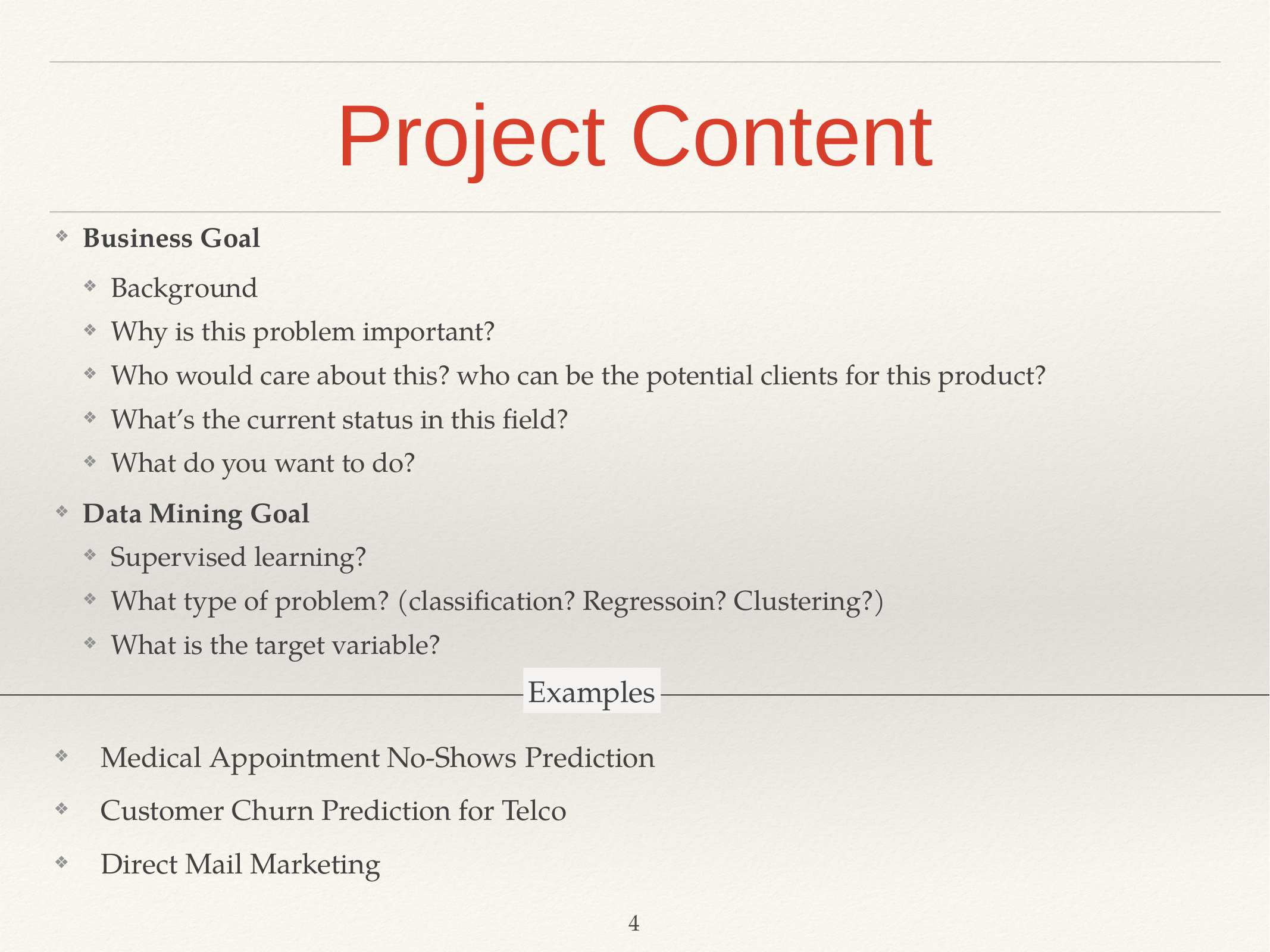

# Project Content
Business Goal
Background
Why is this problem important?
Who would care about this? who can be the potential clients for this product?
What’s the current status in this field?
What do you want to do?
Data Mining Goal
Supervised learning?
What type of problem? (classification? Regressoin? Clustering?)
What is the target variable?
Examples
Medical Appointment No-Shows Prediction
Customer Churn Prediction for Telco
Direct Mail Marketing
4